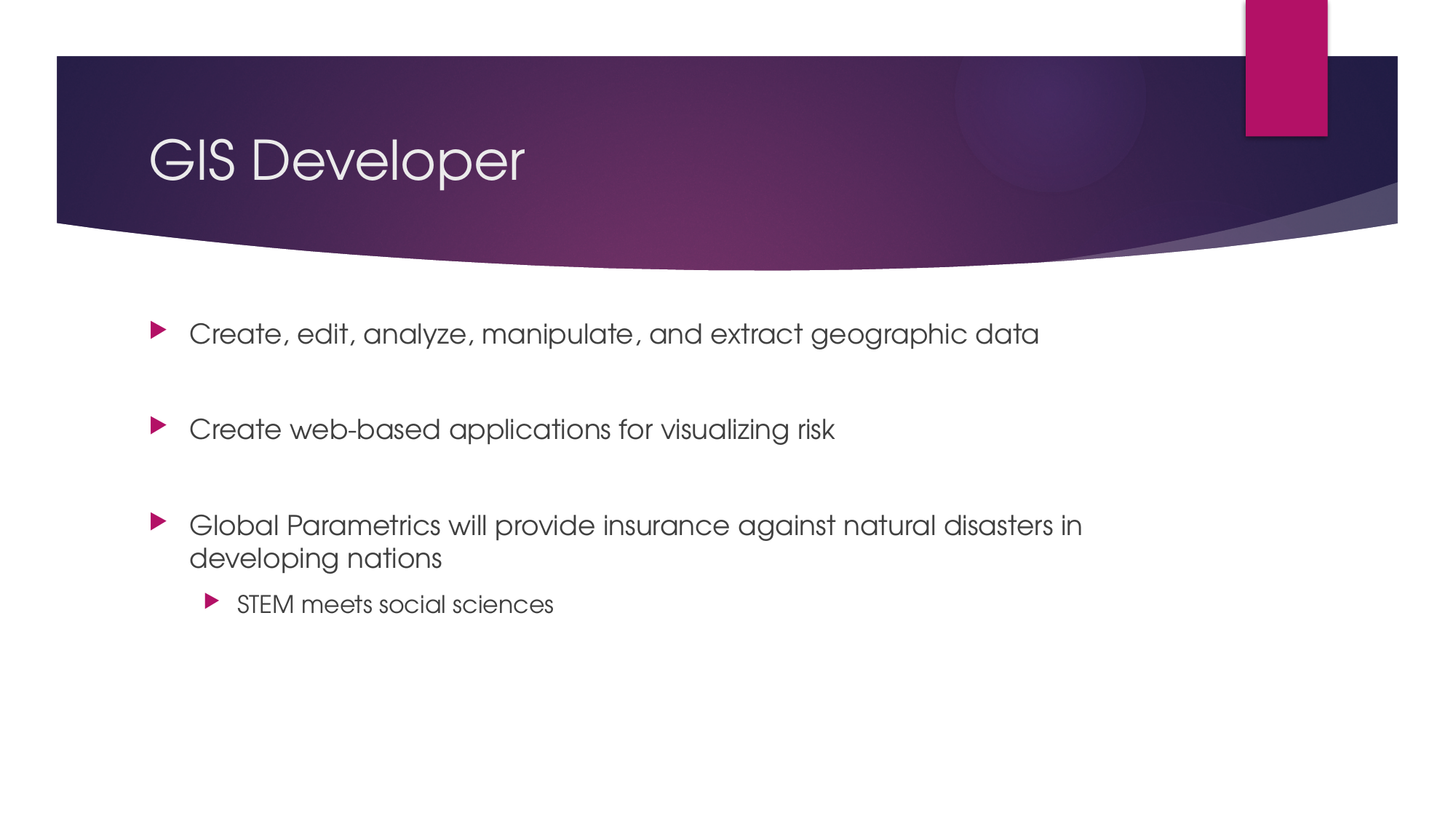

# GIS Developer
Create, edit, analyze, manipulate, and extract geographic data

Create web-based applications for visualizing risk

Global Parametrics will provide insurance against natural disasters in developing nations
STEM meets social sciences